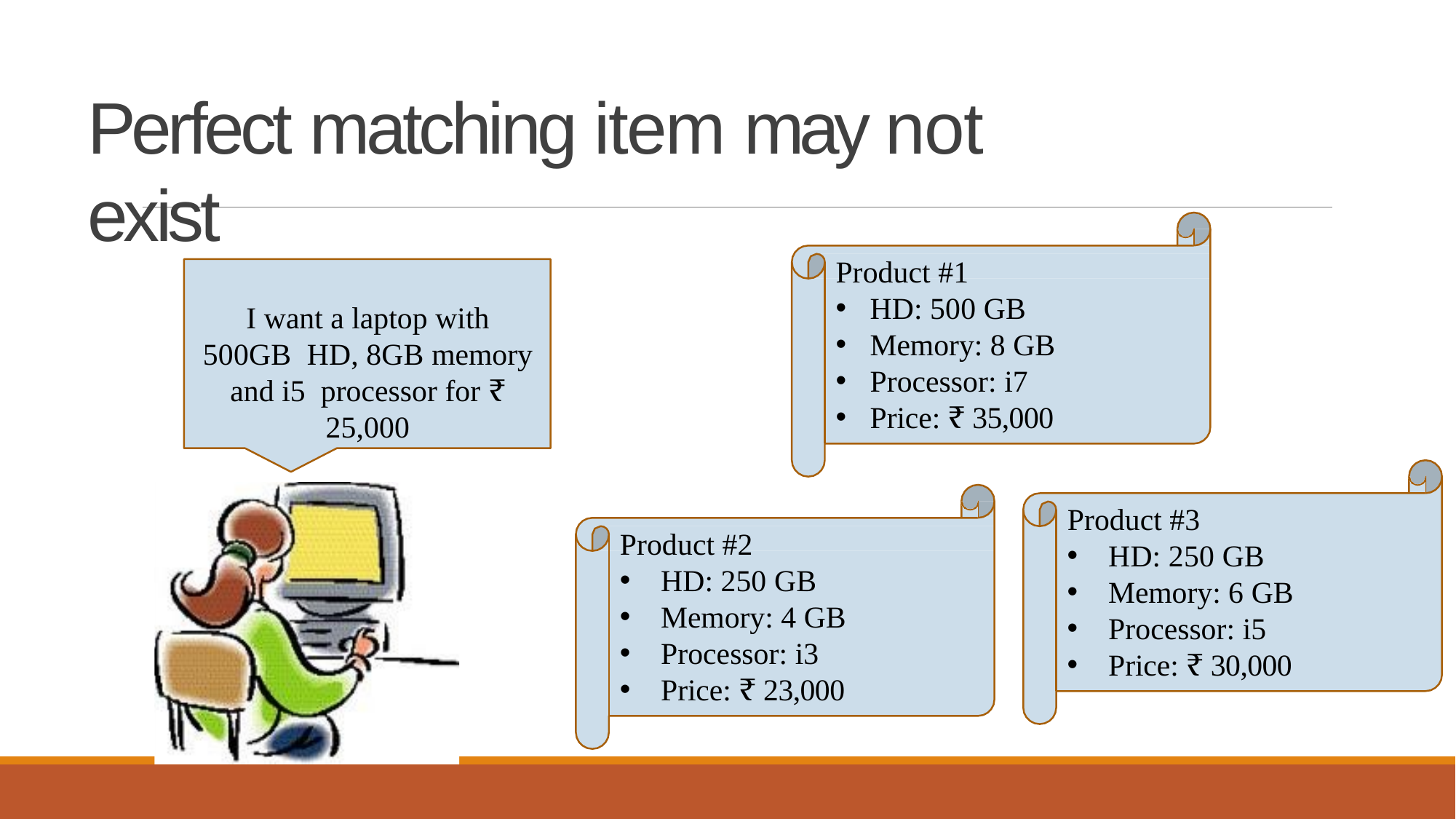

# Perfect matching item may not exist

Product #1

HD: 500 GB
Memory: 8 GB
Processor: i7
Price: ₹ 35,000
I want a laptop with 500GB  HD, 8GB memory and i5  processor for ₹ 25,000

Product #3
Product #2
HD: 250 GB
Memory: 6 GB
Processor: i5
Price: ₹ 30,000
HD: 250 GB
Memory: 4 GB
Processor: i3
Price: ₹ 23,000